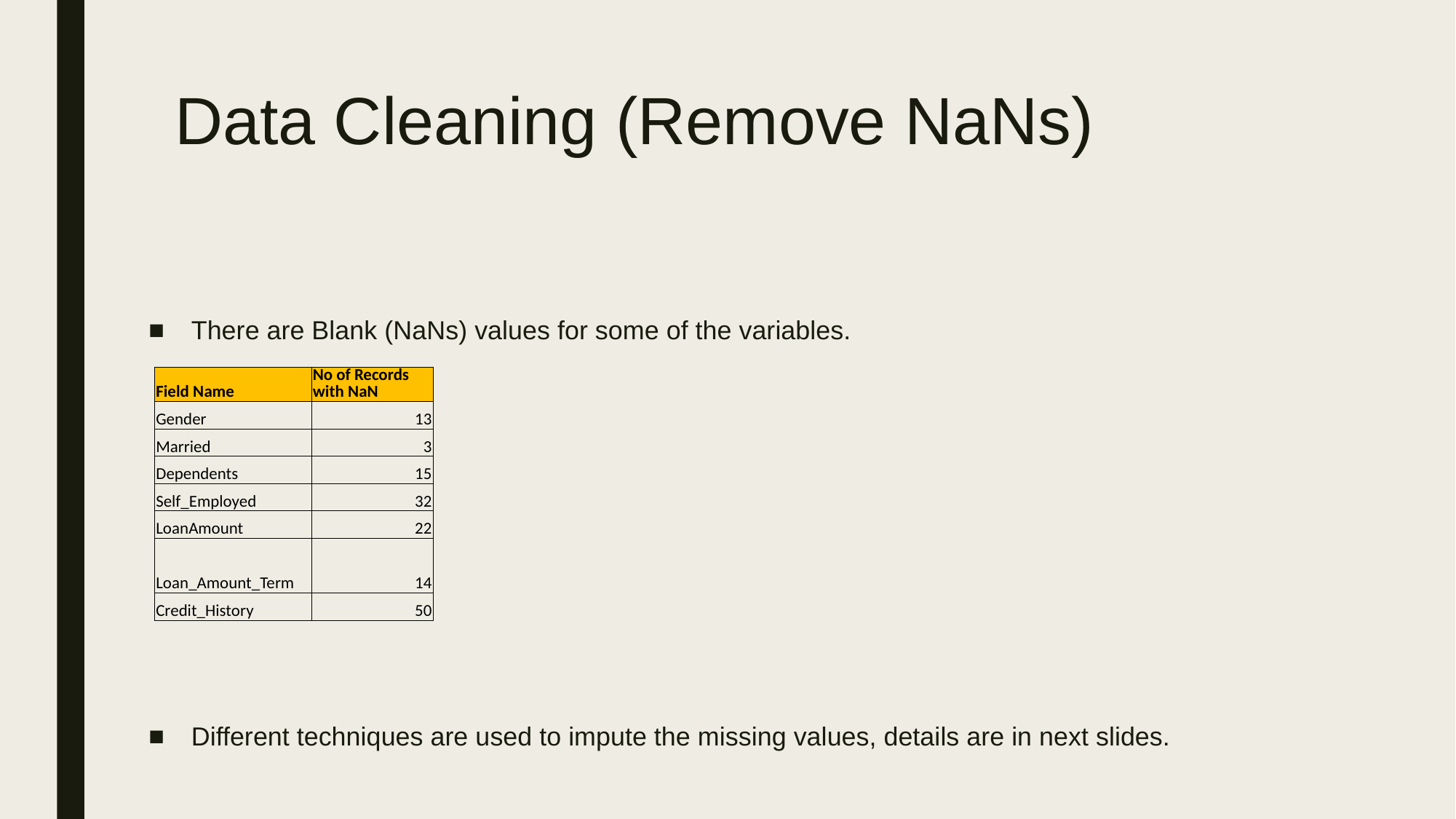

# Data Cleaning (Remove NaNs)
There are Blank (NaNs) values for some of the variables.

Different techniques are used to impute the missing values, details are in next slides.
| Field Name | No of Records with NaN |
| --- | --- |
| Gender | 13 |
| Married | 3 |
| Dependents | 15 |
| Self\_Employed | 32 |
| LoanAmount | 22 |
| Loan\_Amount\_Term | 14 |
| Credit\_History | 50 |